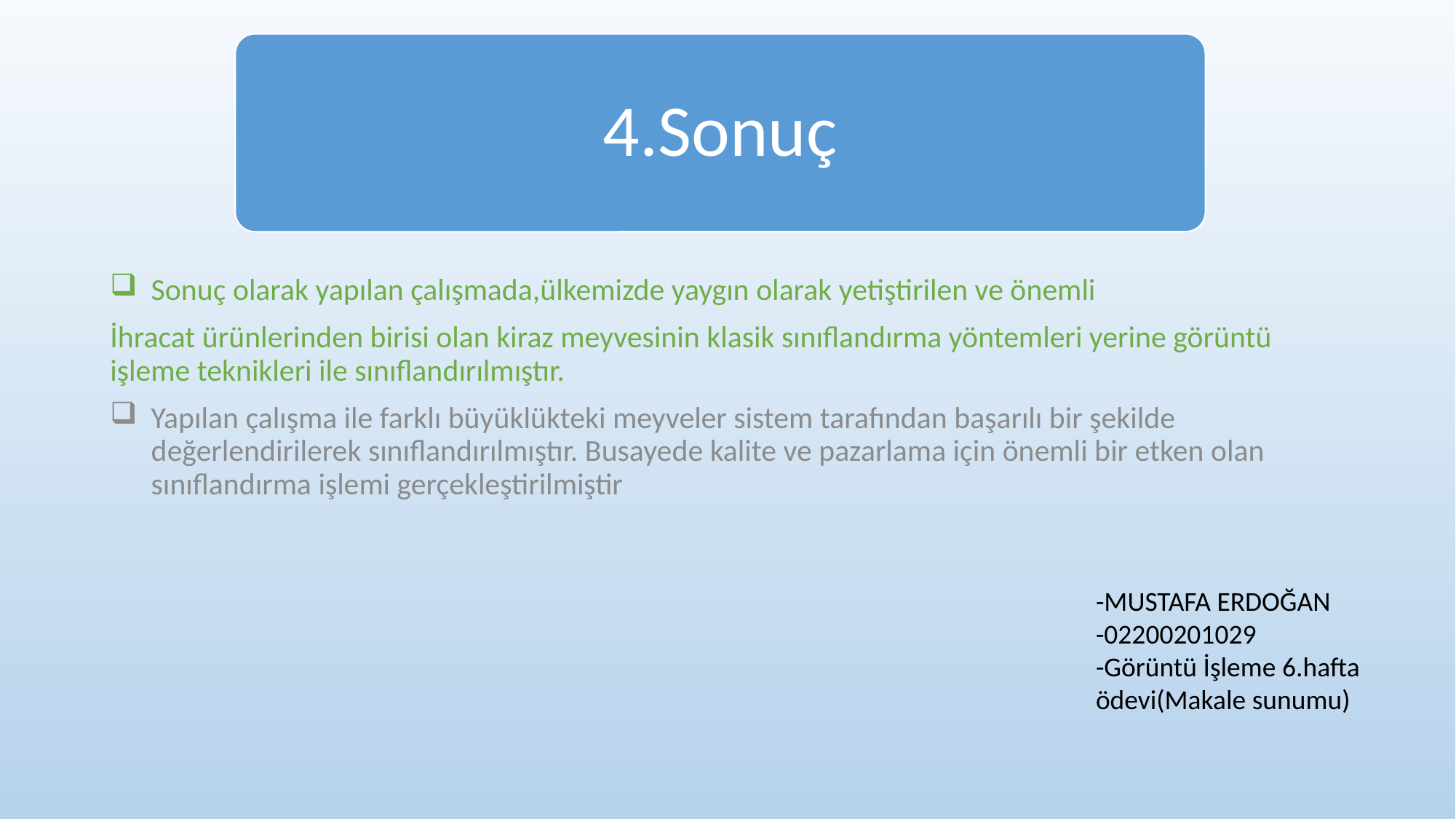

4.Sonuç
Sonuç olarak yapılan çalışmada,ülkemizde yaygın olarak yetiştirilen ve önemli
İhracat ürünlerinden birisi olan kiraz meyvesinin klasik sınıflandırma yöntemleri yerine görüntü işleme teknikleri ile sınıflandırılmıştır.
Yapılan çalışma ile farklı büyüklükteki meyveler sistem tarafından başarılı bir şekilde değerlendirilerek sınıflandırılmıştır. Busayede kalite ve pazarlama için önemli bir etken olan sınıflandırma işlemi gerçekleştirilmiştir
-MUSTAFA ERDOĞAN
-02200201029
-Görüntü İşleme 6.hafta ödevi(Makale sunumu)